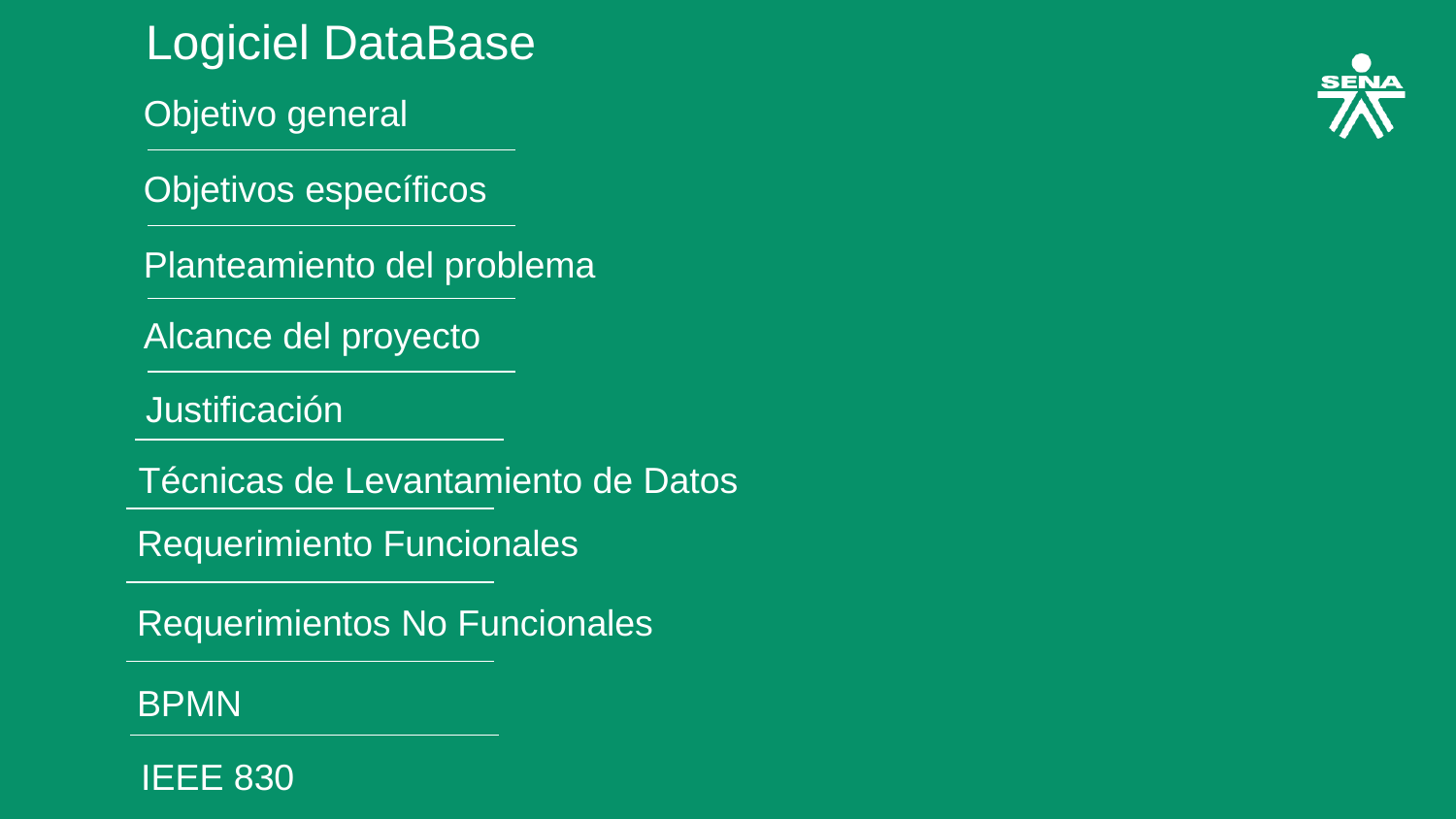

Logiciel DataBase

Objetivo general
Objetivos específicos
Planteamiento del problema
Alcance del proyecto

Justificación
Técnicas de Levantamiento de Datos
Requerimiento Funcionales

Requerimientos No Funcionales
BPMN
IEEE 830